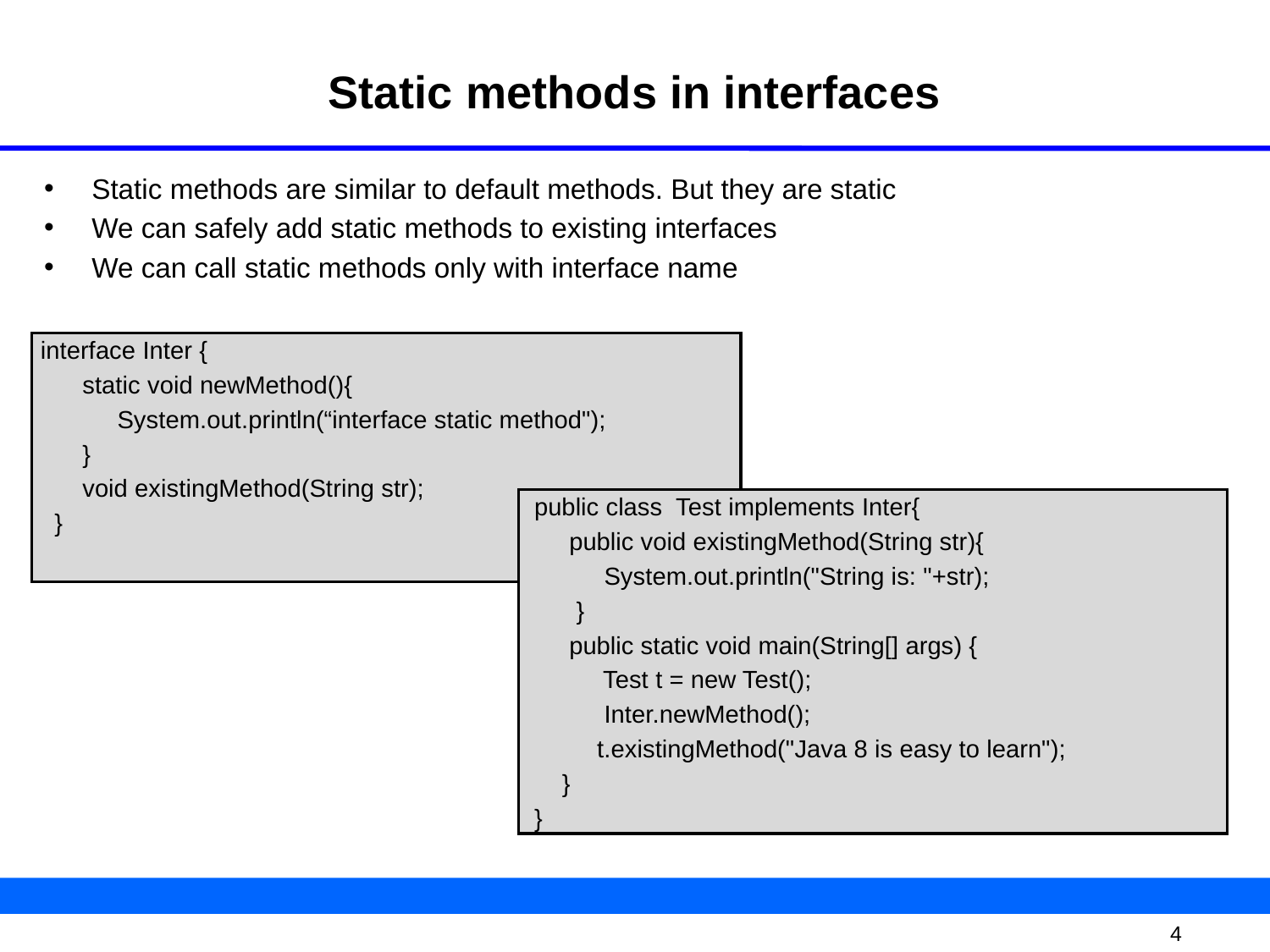

# Static methods in interfaces
Static methods are similar to default methods. But they are static
We can safely add static methods to existing interfaces
We can call static methods only with interface name
 interface Inter {
       static void newMethod(){
            System.out.println(“interface static method");
       }
       void existingMethod(String str);
   }

  public class  Test implements Inter{
       public void existingMethod(String str){
            System.out.println("String is: "+str);
        }
       public static void main(String[] args) {
    	     Test t = new Test();
            Inter.newMethod();
           t.existingMethod("Java 8 is easy to learn");
      }
  }